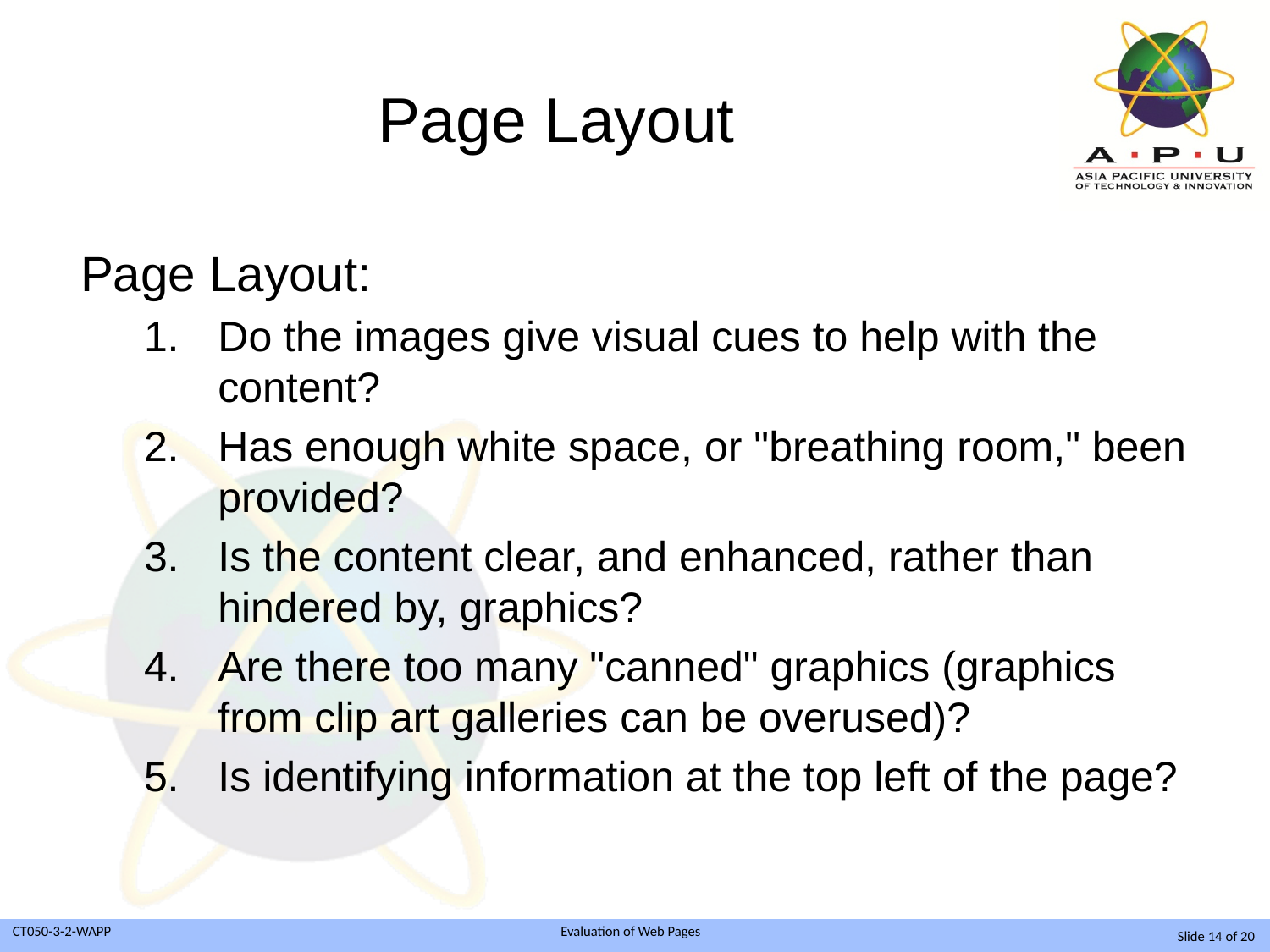

# Page Layout
Page Layout:
Do the images give visual cues to help with the content?
Has enough white space, or "breathing room," been provided?
Is the content clear, and enhanced, rather than hindered by, graphics?
Are there too many "canned" graphics (graphics from clip art galleries can be overused)?
Is identifying information at the top left of the page?